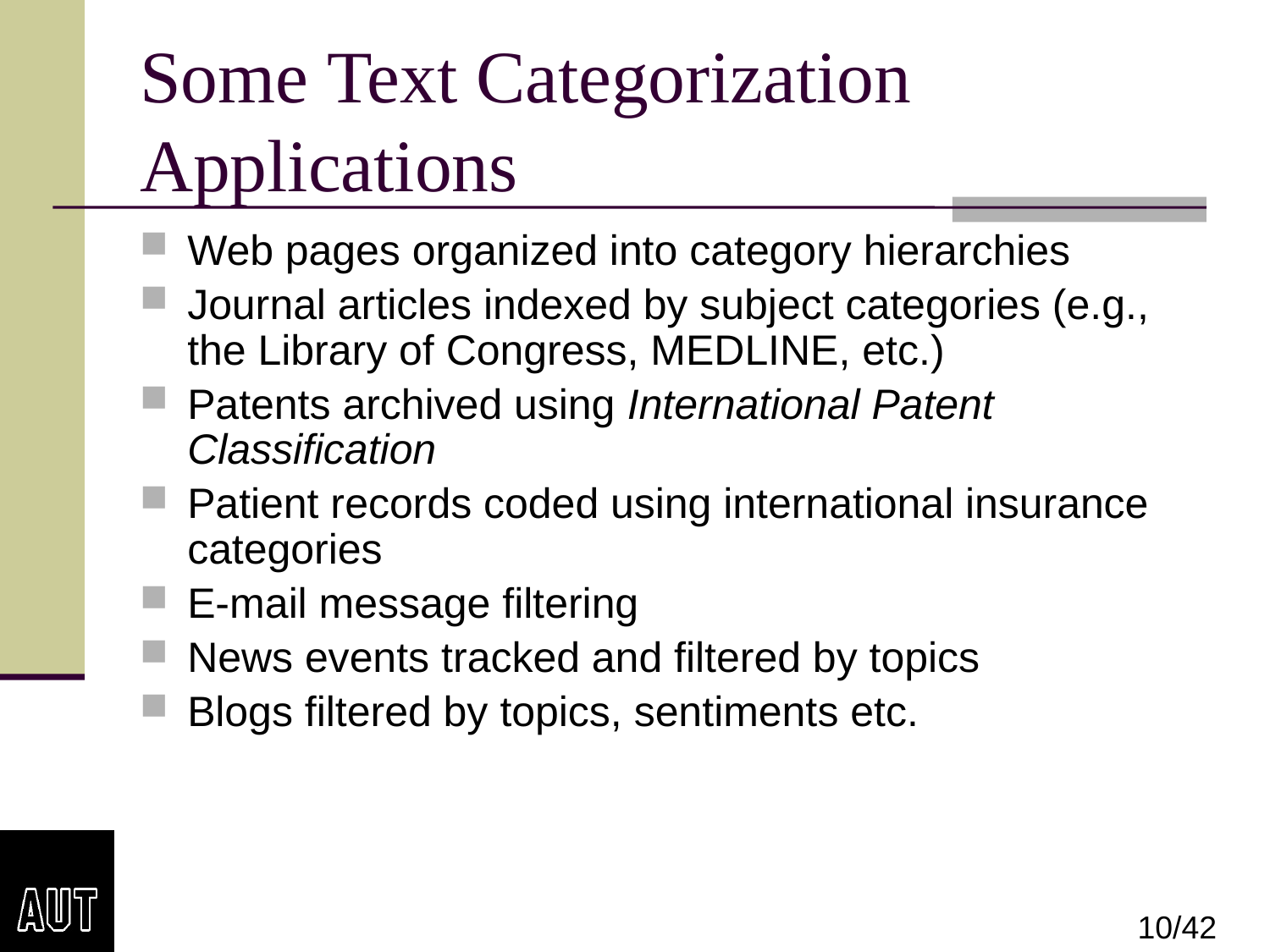

# Some Text Categorization Applications
Web pages organized into category hierarchies
Journal articles indexed by subject categories (e.g., the Library of Congress, MEDLINE, etc.)
Patents archived using International Patent Classification
Patient records coded using international insurance categories
E-mail message filtering
News events tracked and filtered by topics
Blogs filtered by topics, sentiments etc.